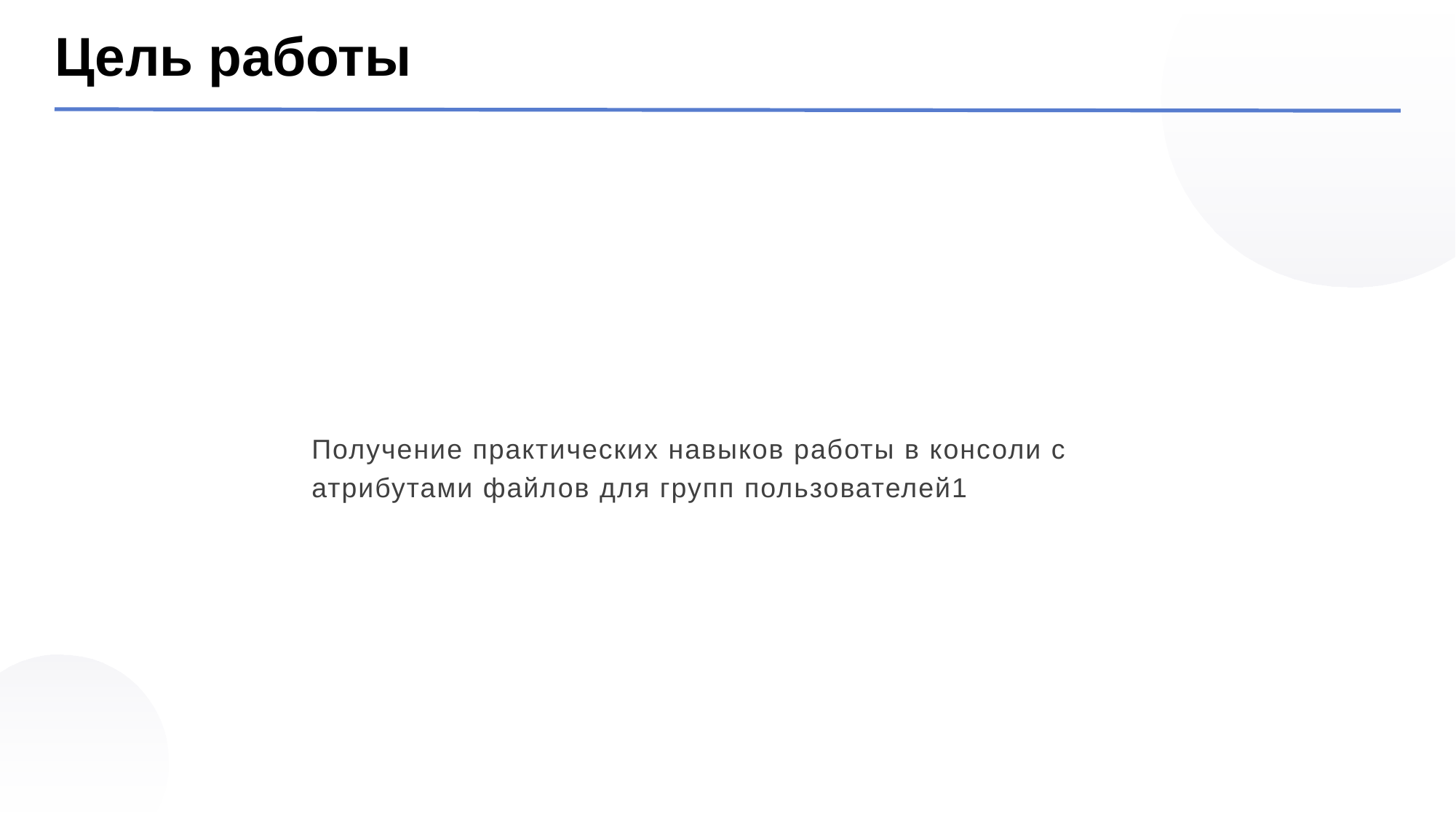

Цель работы
Получение практических навыков работы в консоли с атрибутами файлов для групп пользователей1